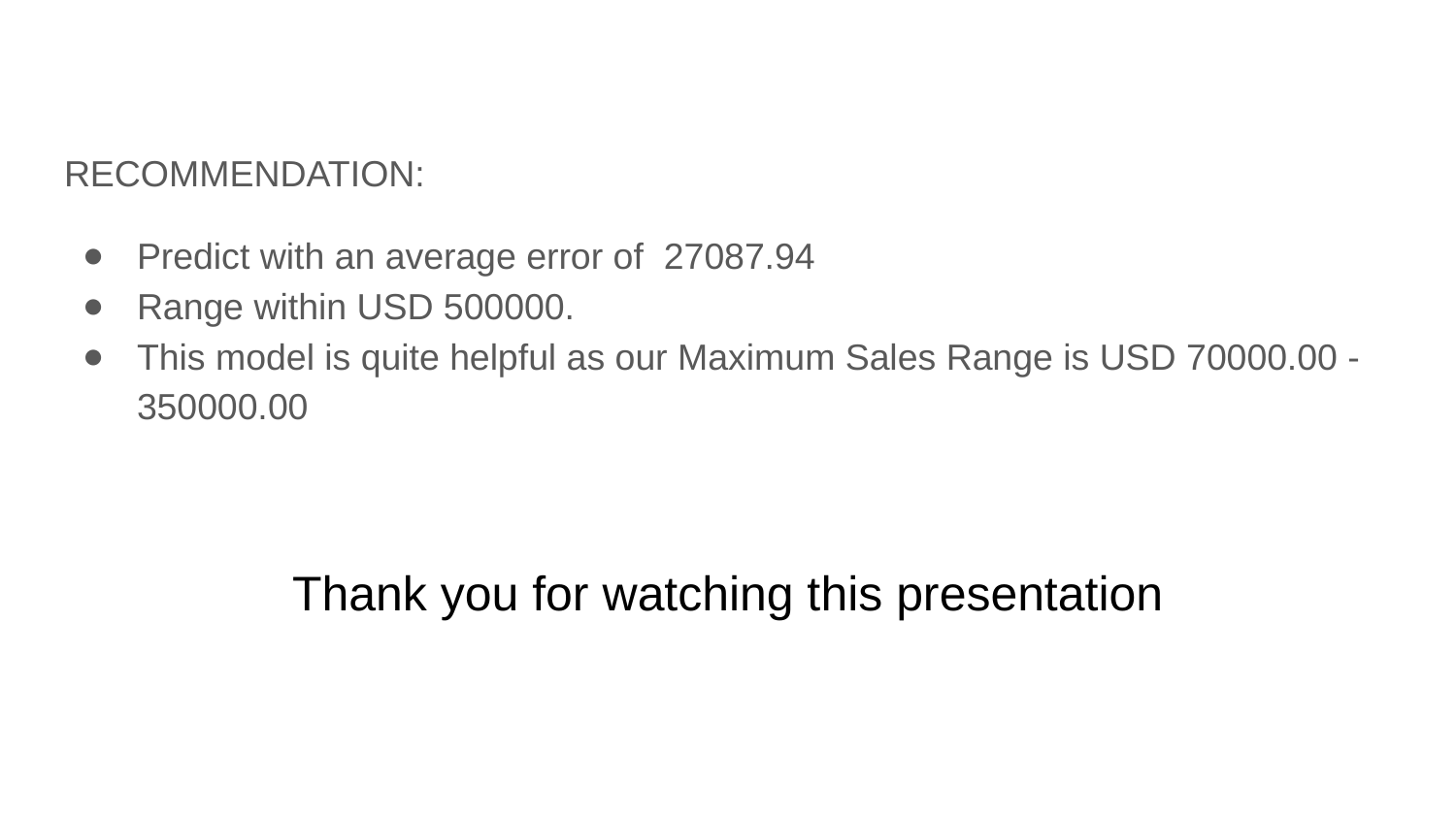

RECOMMENDATION:
Predict with an average error of  27087.94
Range within USD 500000.
This model is quite helpful as our Maximum Sales Range is USD 70000.00 - 350000.00

      Thank you for watching this presentation